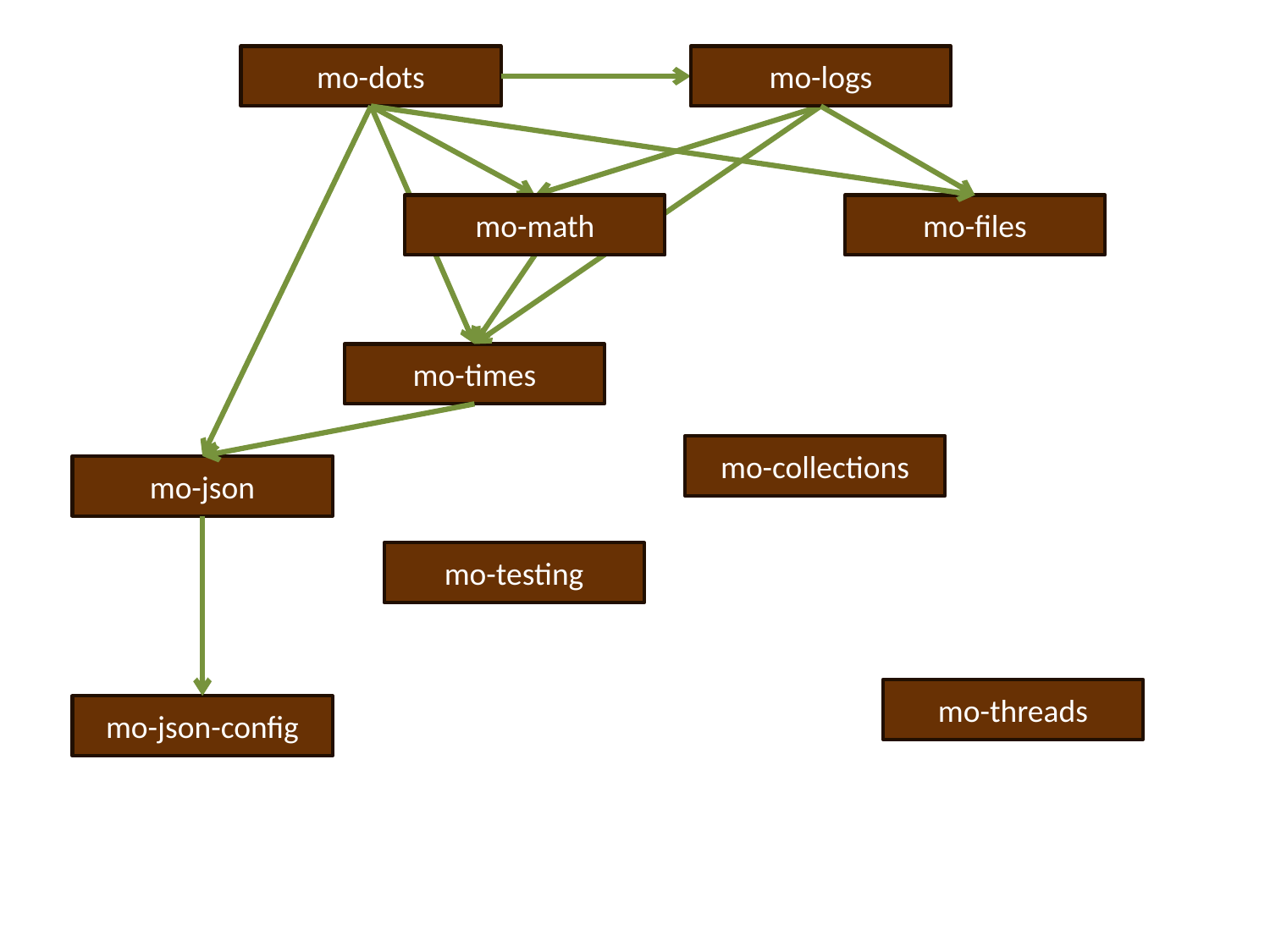

mo-dots
mo-logs
mo-math
mo-files
mo-times
mo-collections
mo-json
mo-testing
mo-threads
mo-json-config